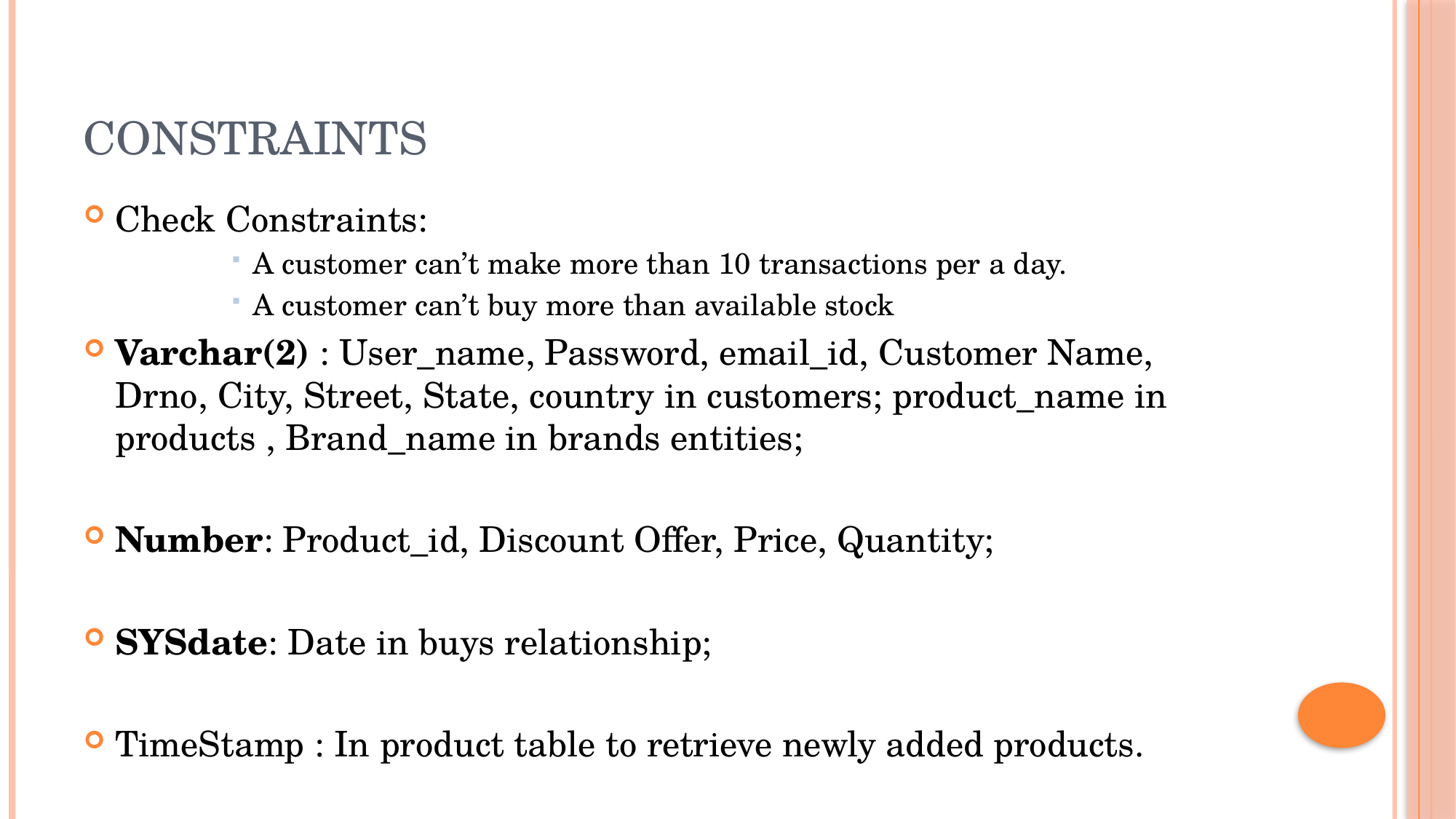

# Constraints
Check Constraints:
A customer can’t make more than 10 transactions per a day.
A customer can’t buy more than available stock
Varchar(2) : User_name, Password, email_id, Customer Name,  Drno, City, Street, State, country in customers; product_name in products , Brand_name in brands entities;

Number: Product_id, Discount Offer, Price, Quantity;

SYSdate: Date in buys relationship;

TimeStamp : In product table to retrieve newly added products.